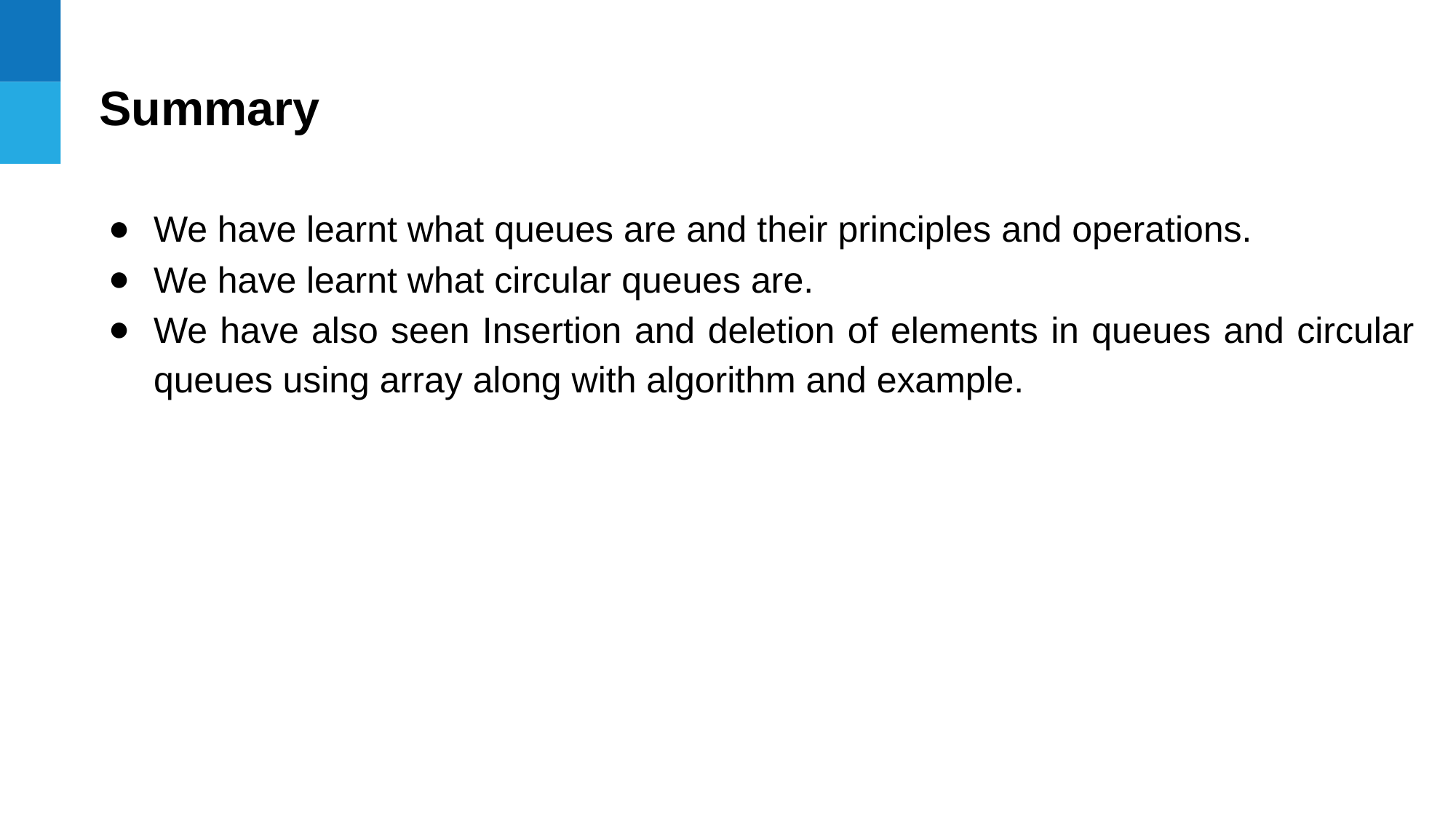

# Summary
We have learnt what queues are and their principles and operations.
We have learnt what circular queues are.
We have also seen Insertion and deletion of elements in queues and circular queues using array along with algorithm and example.